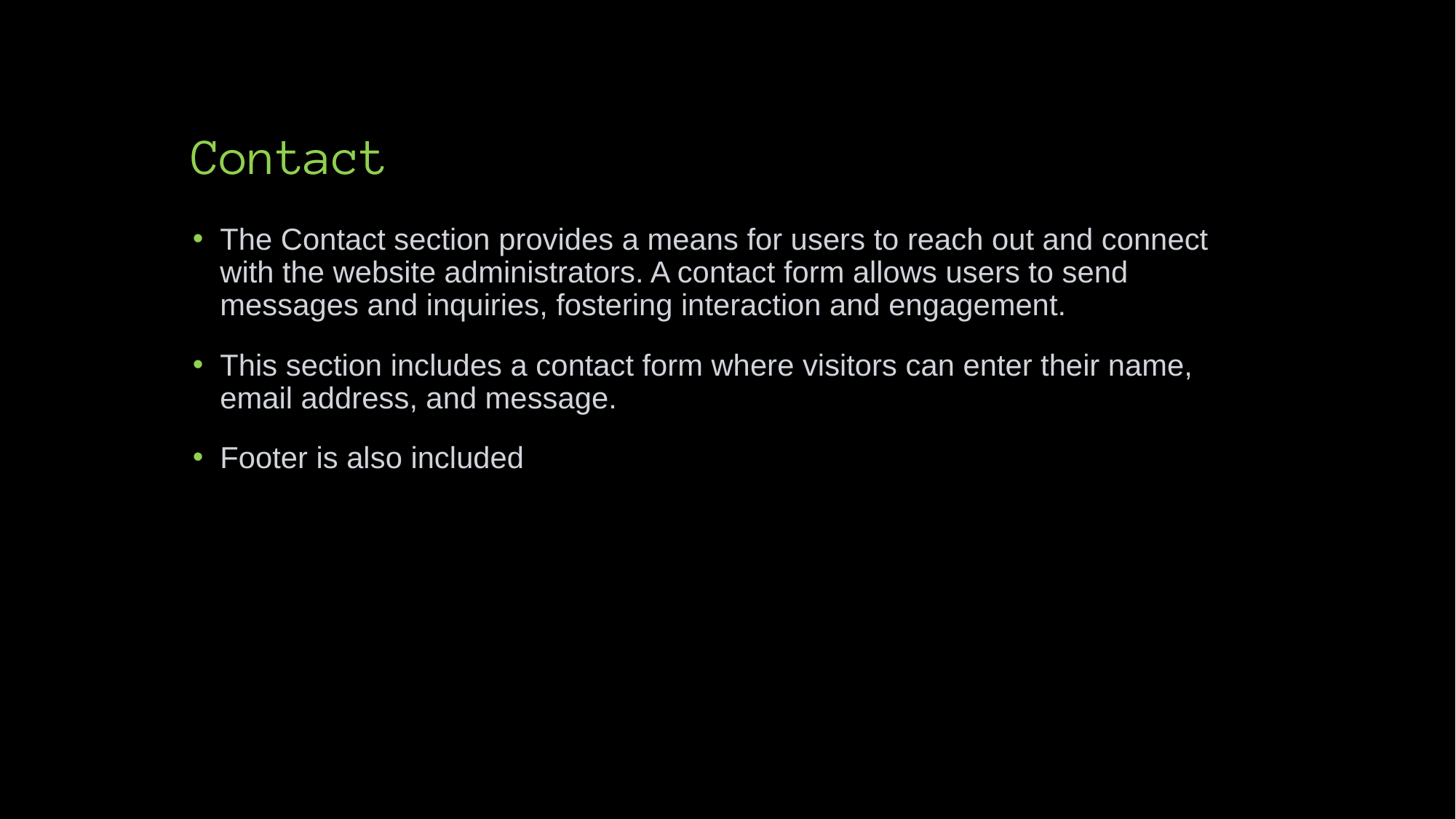

# Contact
The Contact section provides a means for users to reach out and connect with the website administrators. A contact form allows users to send messages and inquiries, fostering interaction and engagement.
This section includes a contact form where visitors can enter their name, email address, and message.
Footer is also included